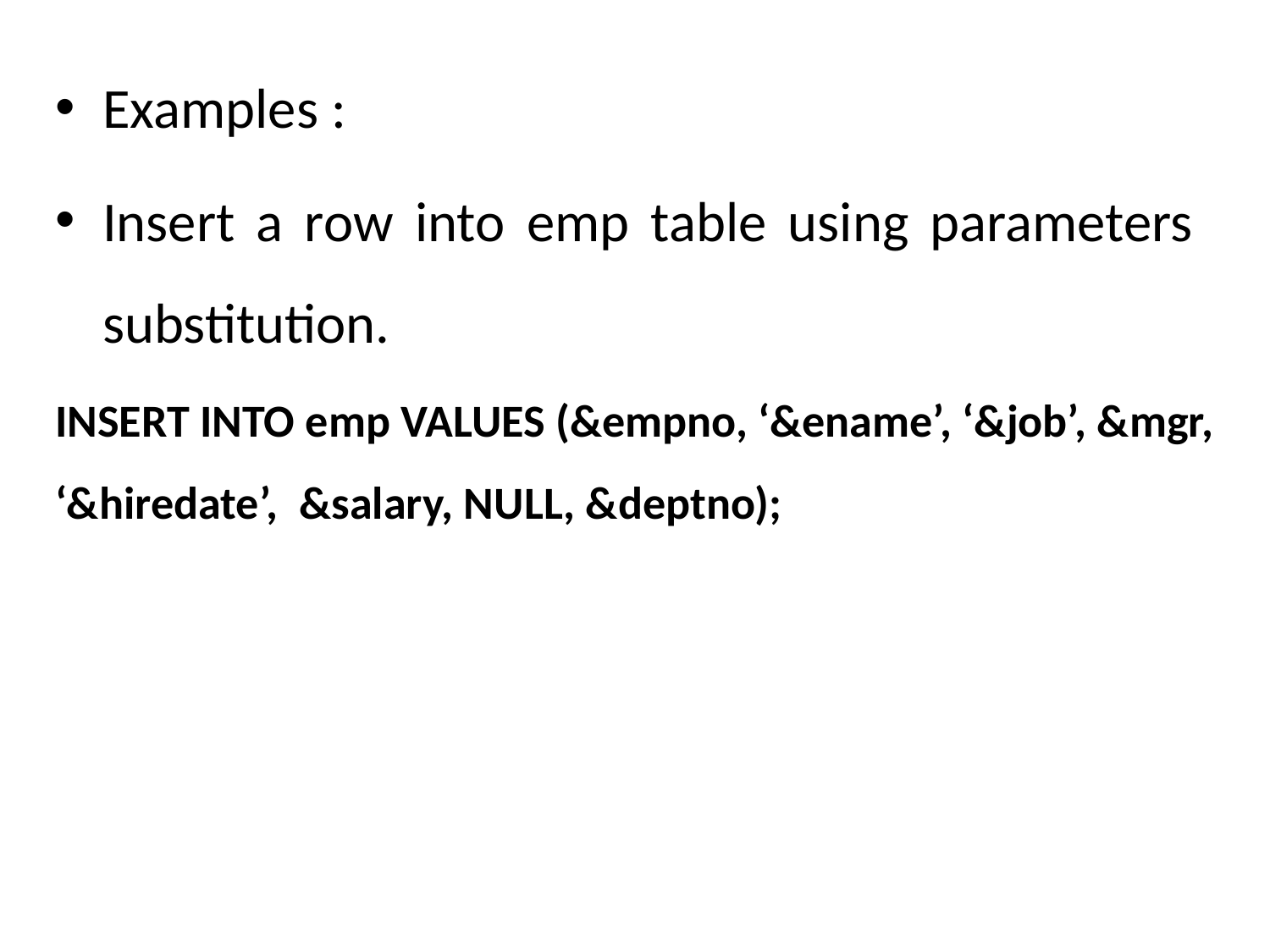

Examples :
Insert a row into emp table using parameters  substitution.
INSERT INTO emp VALUES (&empno, ‘&ename’, ‘&job’, &mgr, ‘&hiredate’,  &salary, NULL, &deptno);